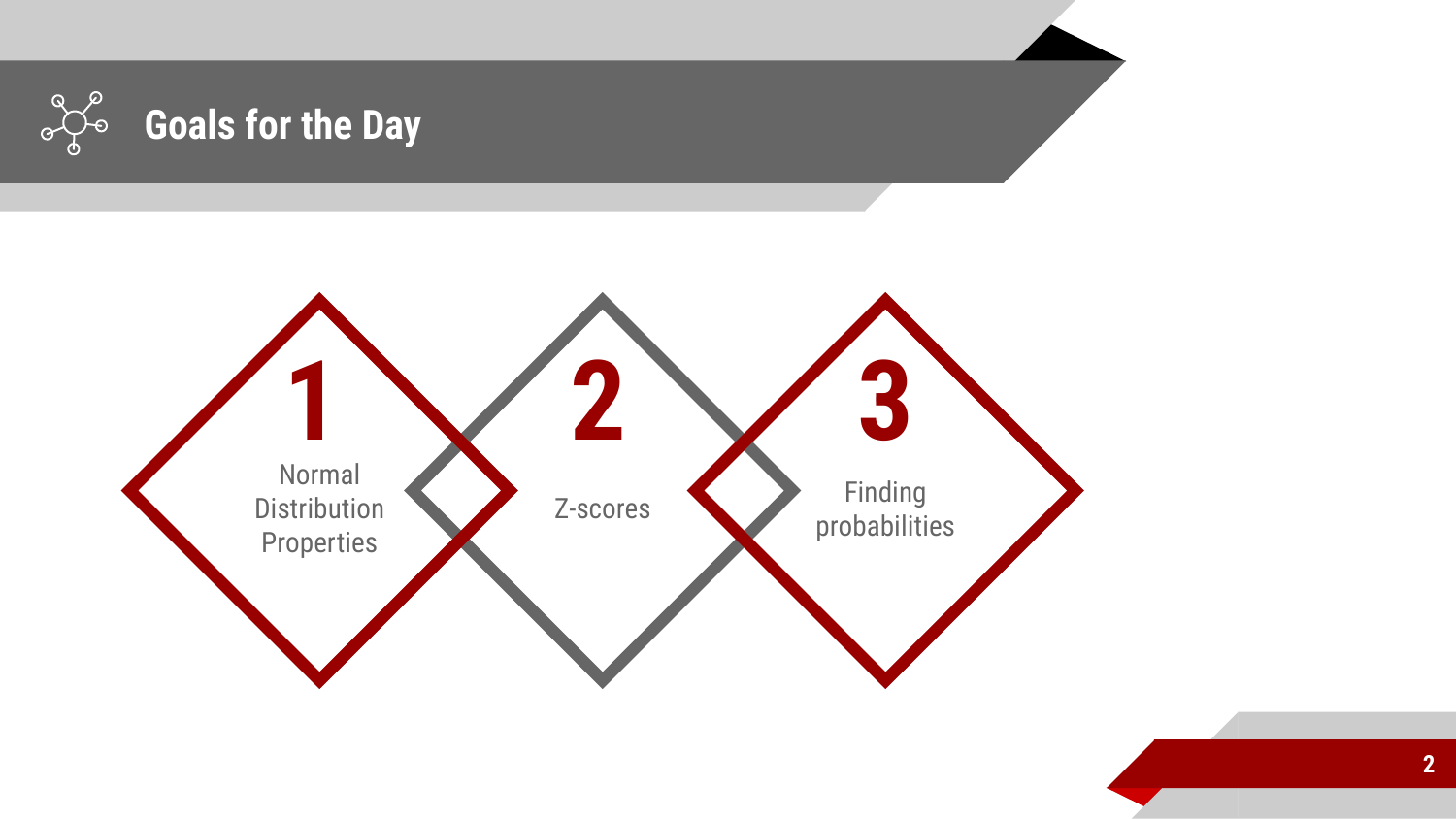

# Goals for the Day

Normal Distribution Properties

Z-scores

Finding probabilities
1
2
3
2